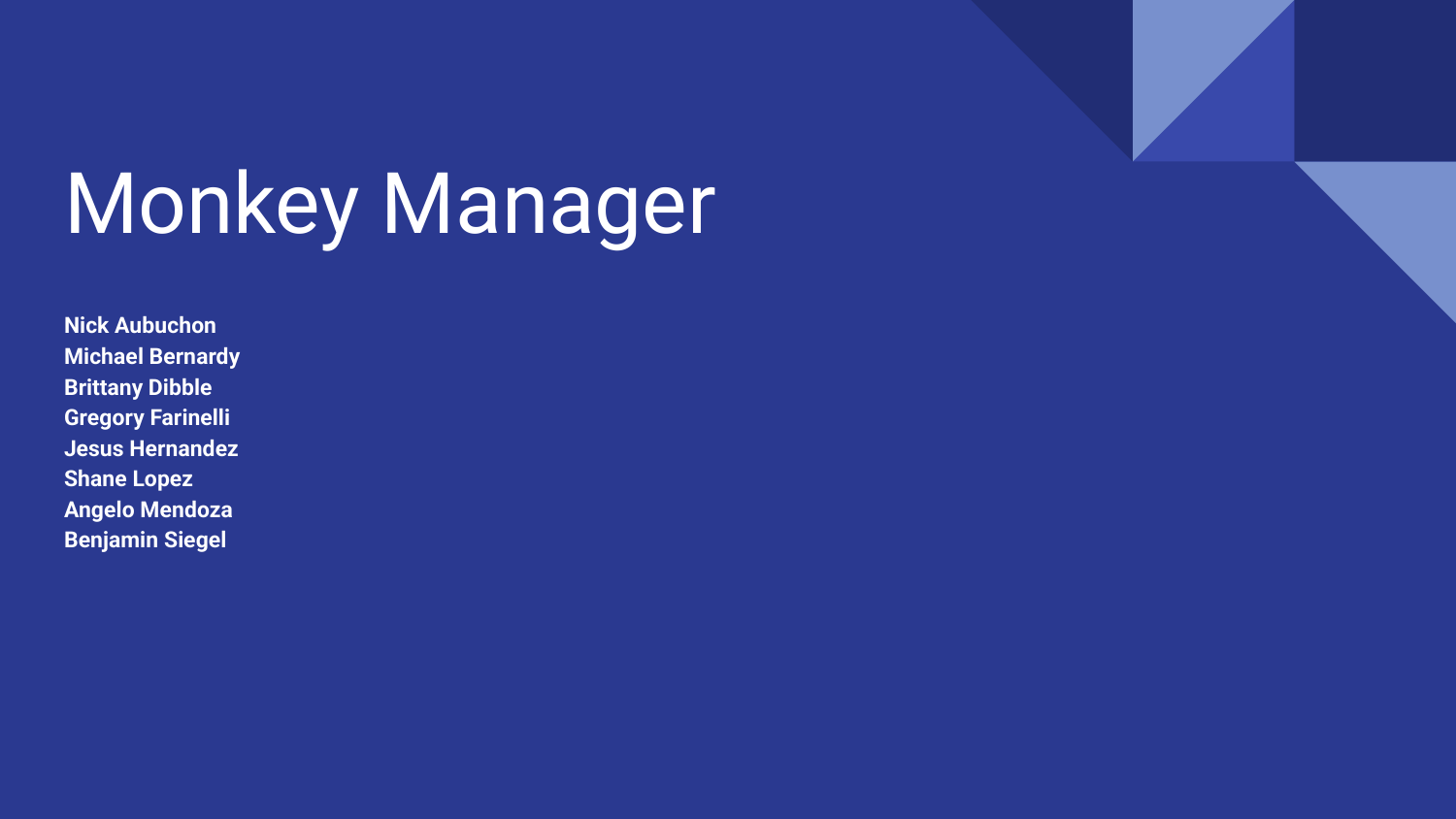

# Monkey Manager
Nick Aubuchon
Michael Bernardy
Brittany Dibble
Gregory Farinelli
Jesus Hernandez
Shane Lopez
Angelo Mendoza
Benjamin Siegel